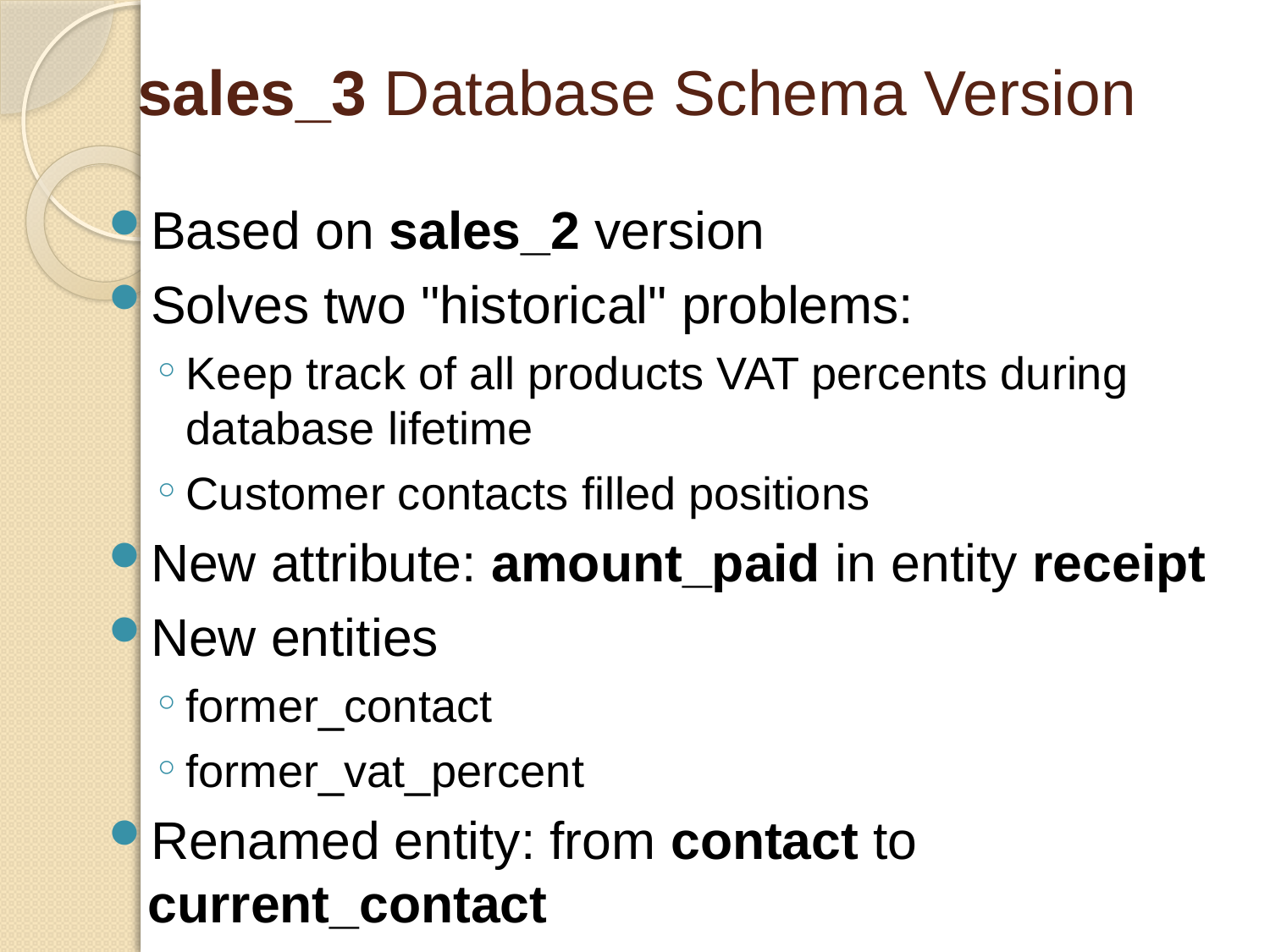

# sales_3 Database Schema Version
Based on sales_2 version
Solves two "historical" problems:
Keep track of all products VAT percents during database lifetime
Customer contacts filled positions
New attribute: amount_paid in entity receipt
New entities
former_contact
former_vat_percent
Renamed entity: from contact to current_contact